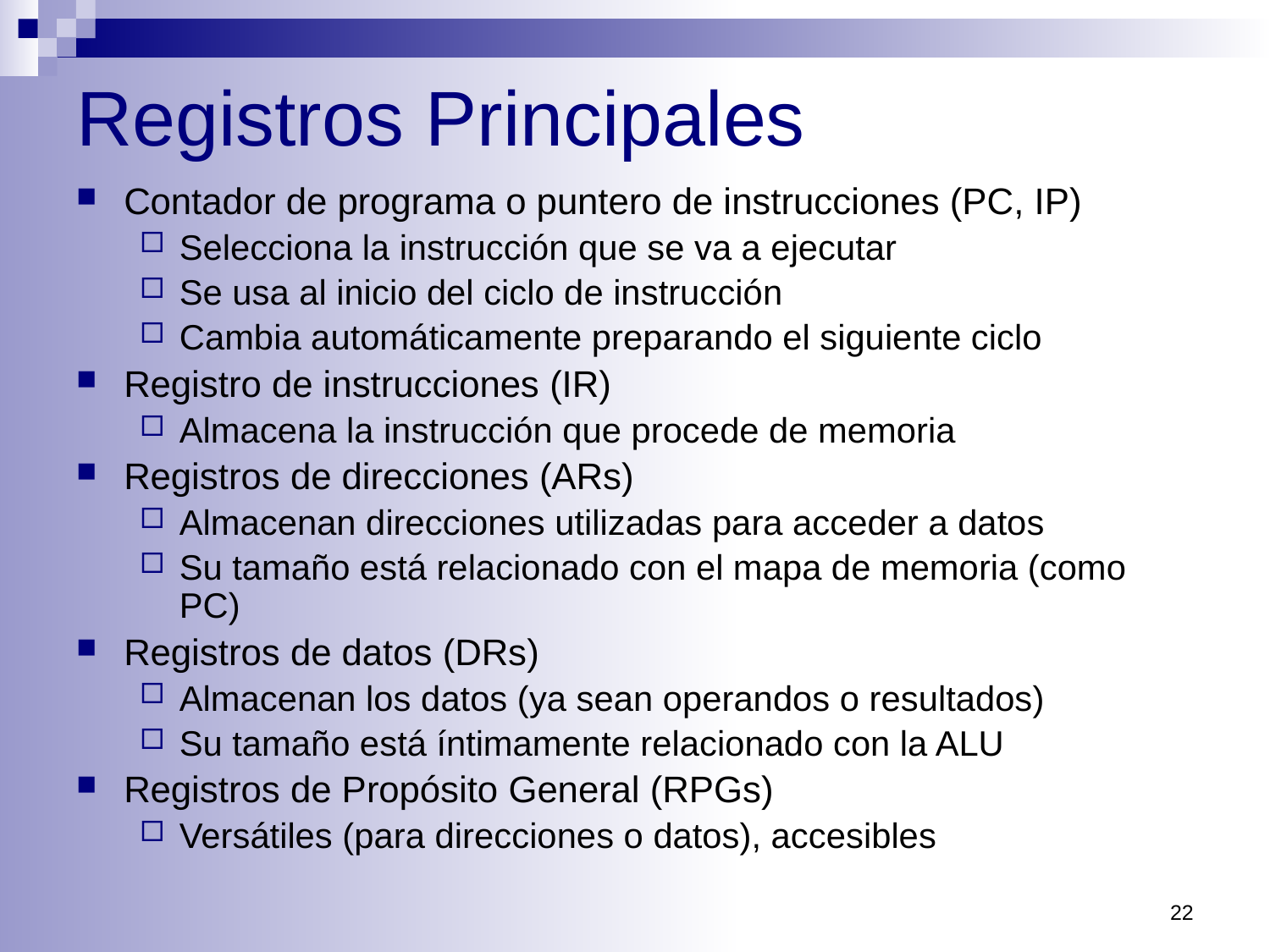

# Registros Principales
Contador de programa o puntero de instrucciones (PC, IP)
Selecciona la instrucción que se va a ejecutar
Se usa al inicio del ciclo de instrucción
Cambia automáticamente preparando el siguiente ciclo
Registro de instrucciones (IR)
Almacena la instrucción que procede de memoria
Registros de direcciones (ARs)
Almacenan direcciones utilizadas para acceder a datos
Su tamaño está relacionado con el mapa de memoria (como PC)
Registros de datos (DRs)
Almacenan los datos (ya sean operandos o resultados)
Su tamaño está íntimamente relacionado con la ALU
Registros de Propósito General (RPGs)
Versátiles (para direcciones o datos), accesibles

22